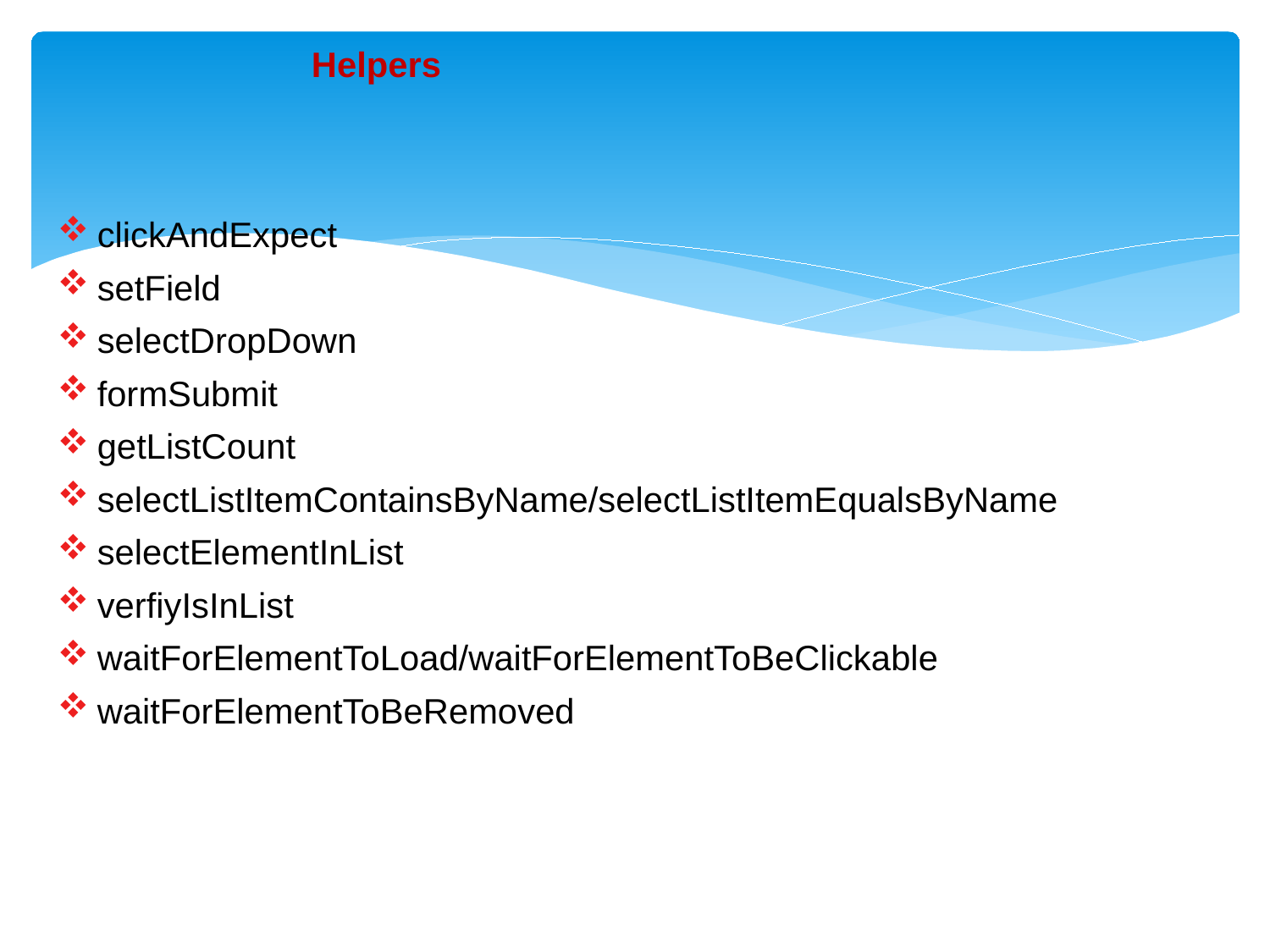

Helpers
clickAndExpect
setField
selectDropDown
formSubmit
getListCount
selectListItemContainsByName/selectListItemEqualsByName
selectElementInList
verfiyIsInList
waitForElementToLoad/waitForElementToBeClickable
waitForElementToBeRemoved